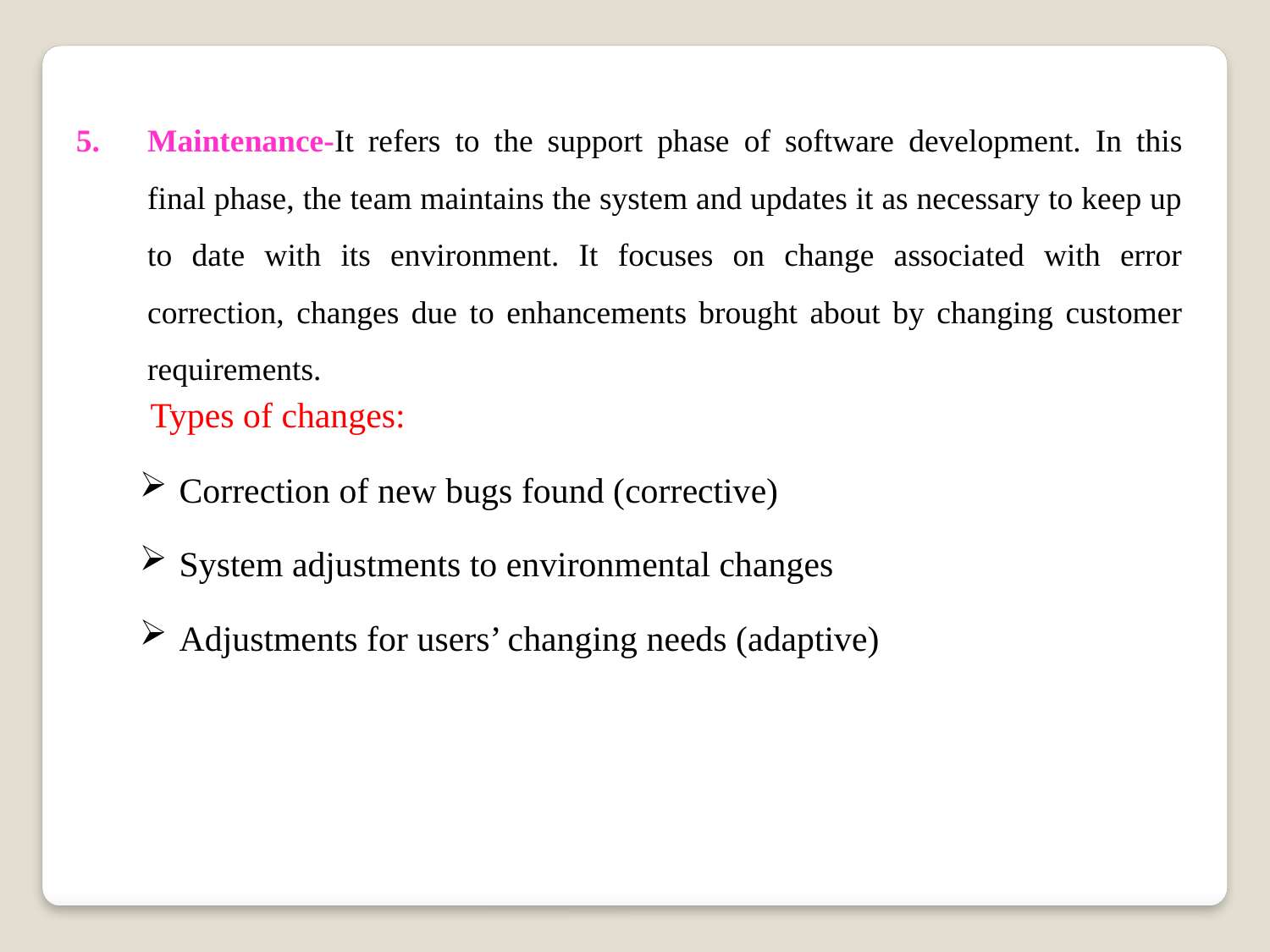

5.	Maintenance-It refers to the support phase of software development. In this final phase, the team maintains the system and updates it as necessary to keep up to date with its environment. It focuses on change associated with error correction, changes due to enhancements brought about by changing customer requirements.
	   Types of changes:
Correction of new bugs found (corrective)
System adjustments to environmental changes
Adjustments for users’ changing needs (adaptive)